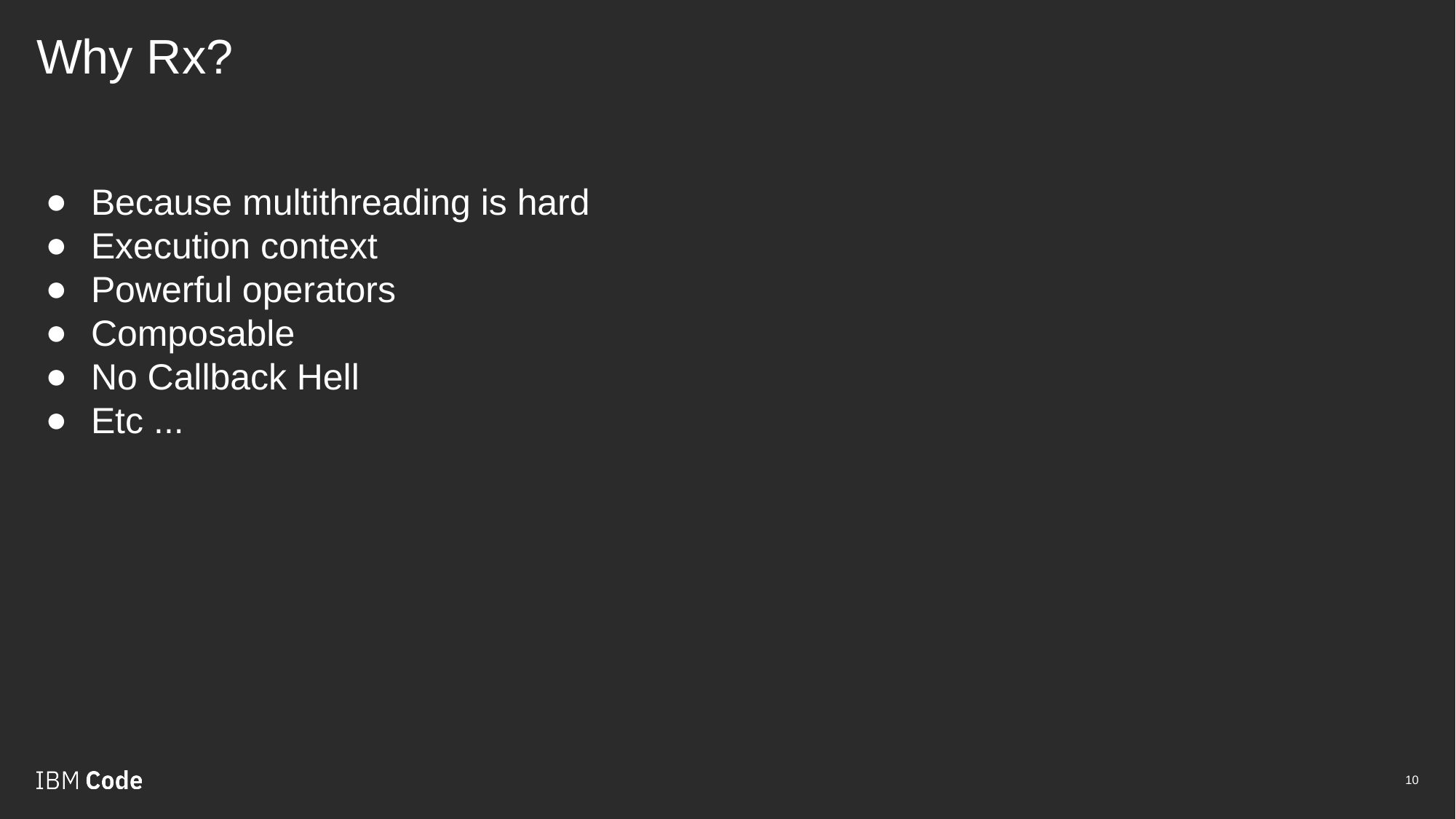

# Why Rx?
Because multithreading is hard
Execution context
Powerful operators
Composable
No Callback Hell
Etc ...
10